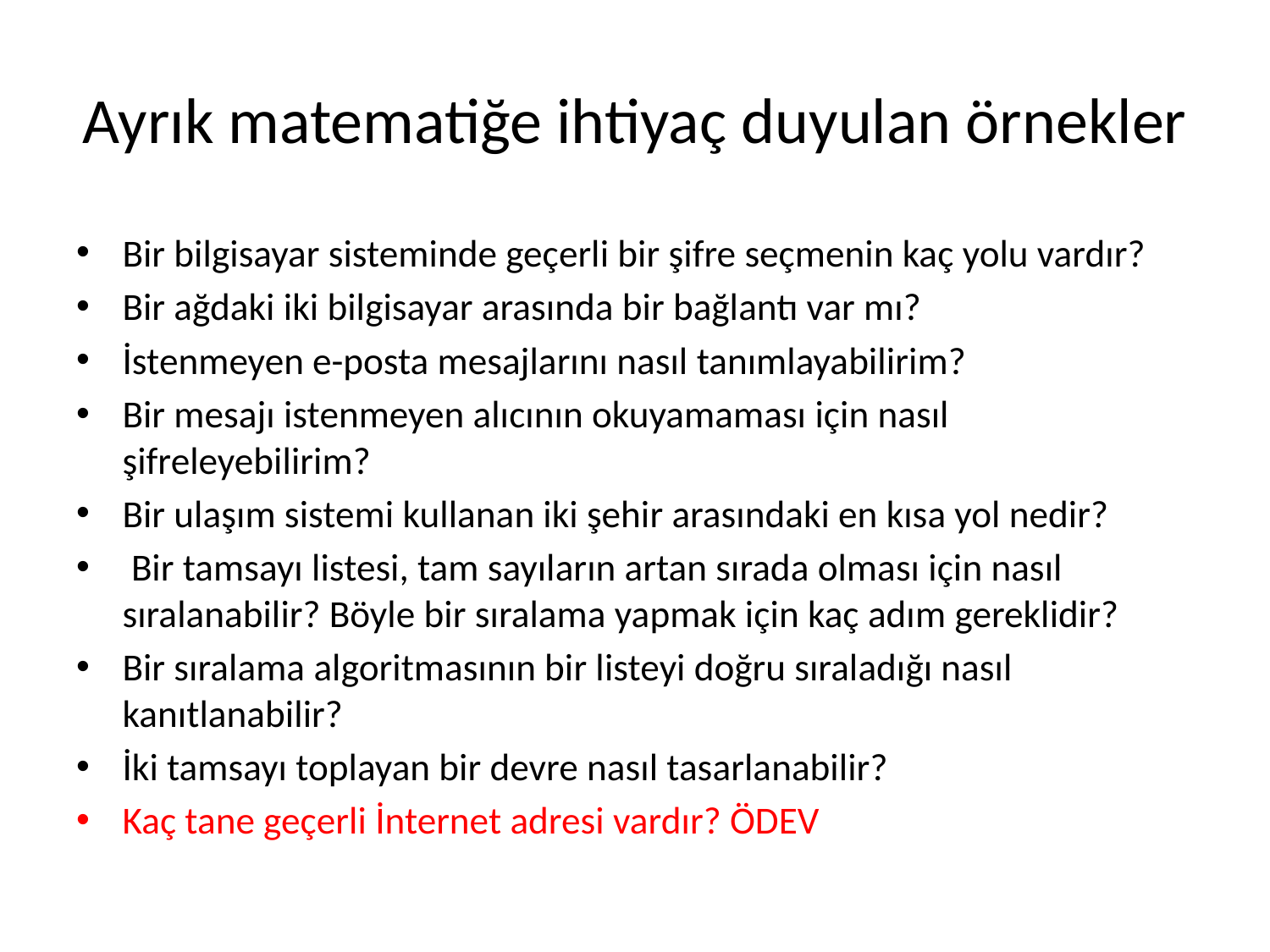

# Ayrık matematiğe ihtiyaç duyulan örnekler
Bir bilgisayar sisteminde geçerli bir şifre seçmenin kaç yolu vardır?
Bir ağdaki iki bilgisayar arasında bir bağlantı var mı?
İstenmeyen e-posta mesajlarını nasıl tanımlayabilirim?
Bir mesajı istenmeyen alıcının okuyamaması için nasıl şifreleyebilirim?
Bir ulaşım sistemi kullanan iki şehir arasındaki en kısa yol nedir?
 Bir tamsayı listesi, tam sayıların artan sırada olması için nasıl sıralanabilir? Böyle bir sıralama yapmak için kaç adım gereklidir?
Bir sıralama algoritmasının bir listeyi doğru sıraladığı nasıl kanıtlanabilir?
İki tamsayı toplayan bir devre nasıl tasarlanabilir?
Kaç tane geçerli İnternet adresi vardır? ÖDEV